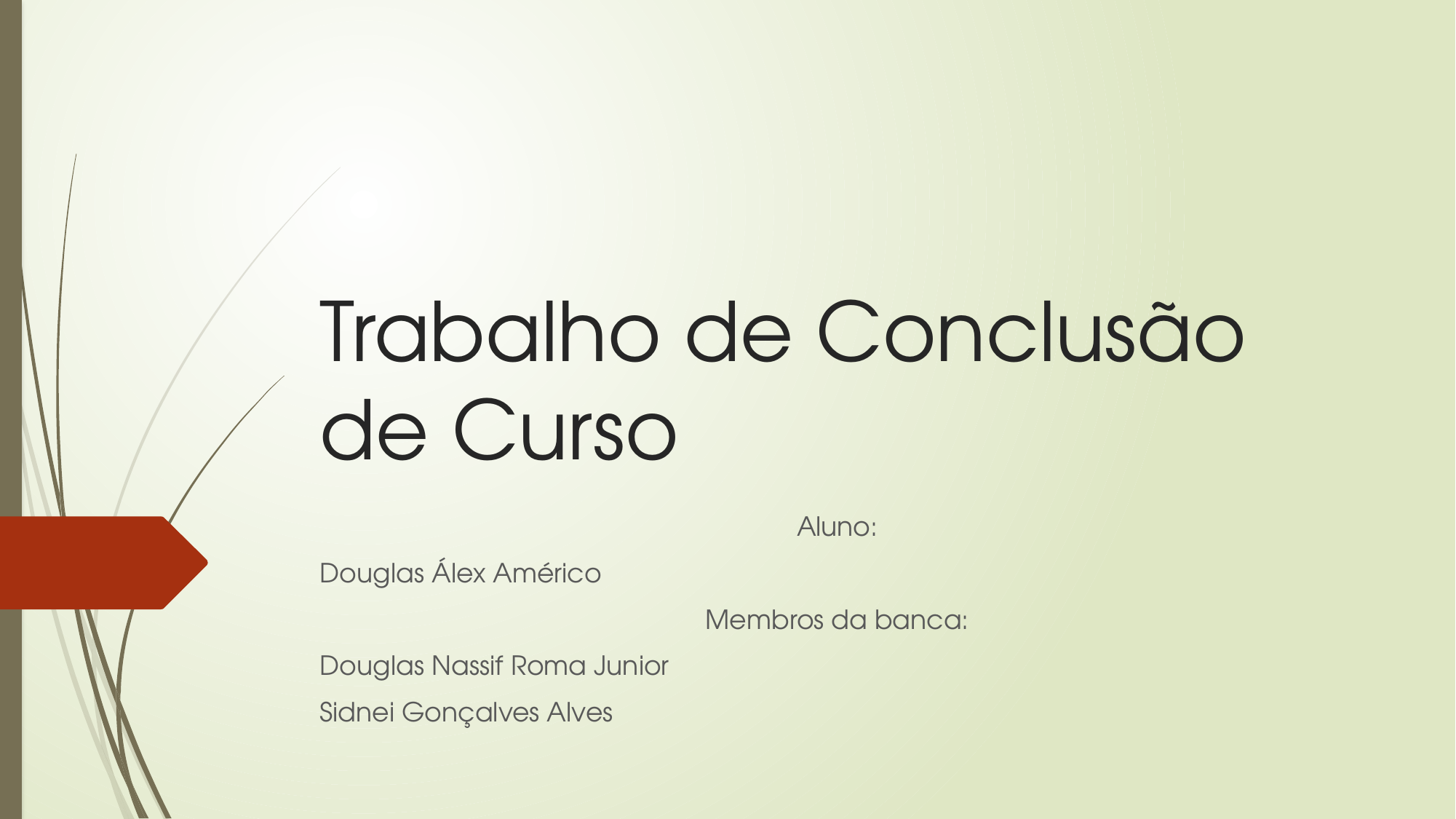

# Trabalho de Conclusão de Curso
Aluno:
Douglas Álex Américo
Membros da banca:
Douglas Nassif Roma Junior
Sidnei Gonçalves Alves